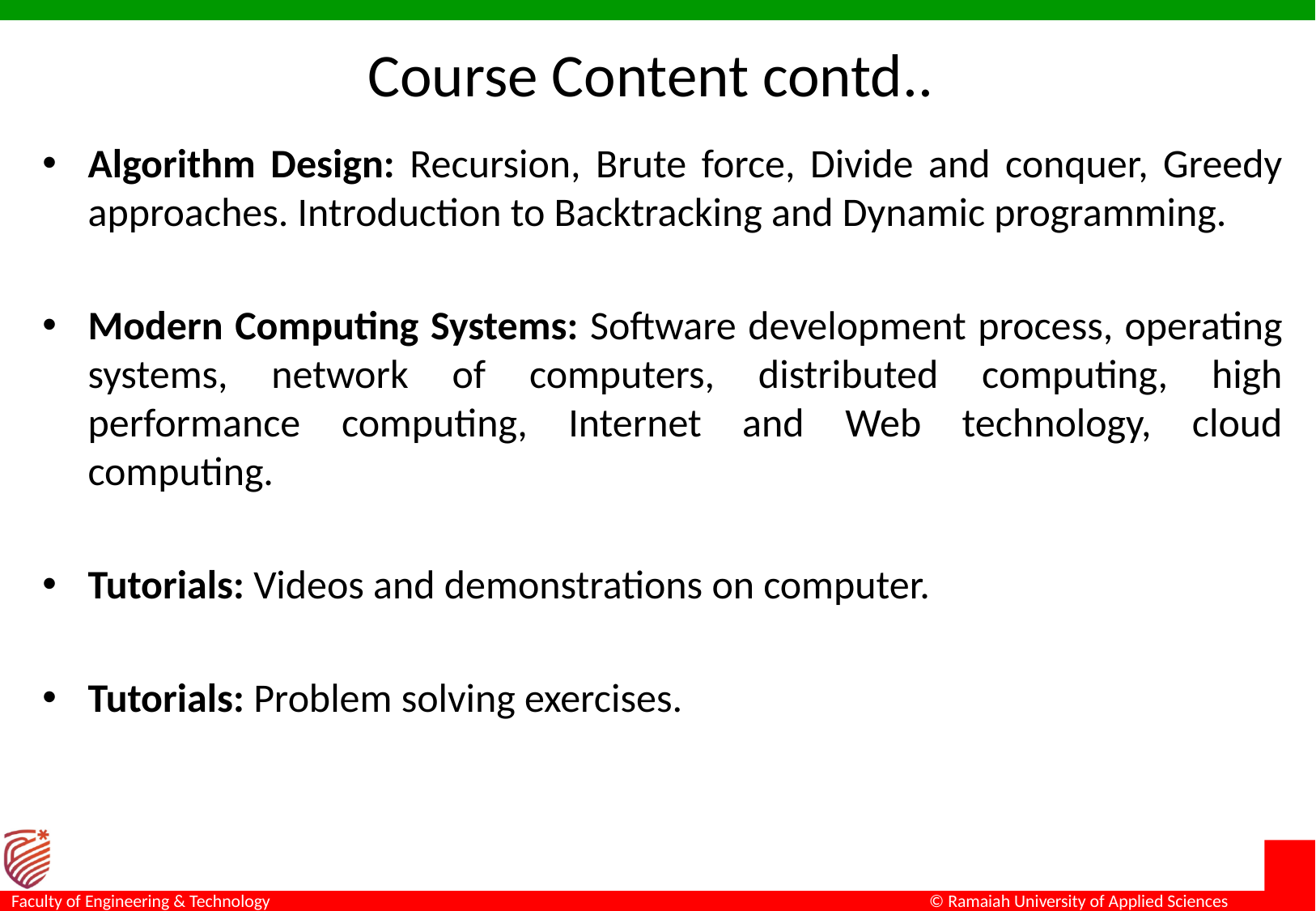

# Course Content contd..
Algorithm Design: Recursion, Brute force, Divide and conquer, Greedy approaches. Introduction to Backtracking and Dynamic programming.

Modern Computing Systems: Software development process, operating systems, network of computers, distributed computing, high performance computing, Internet and Web technology, cloud computing.

Tutorials: Videos and demonstrations on computer.

Tutorials: Problem solving exercises.